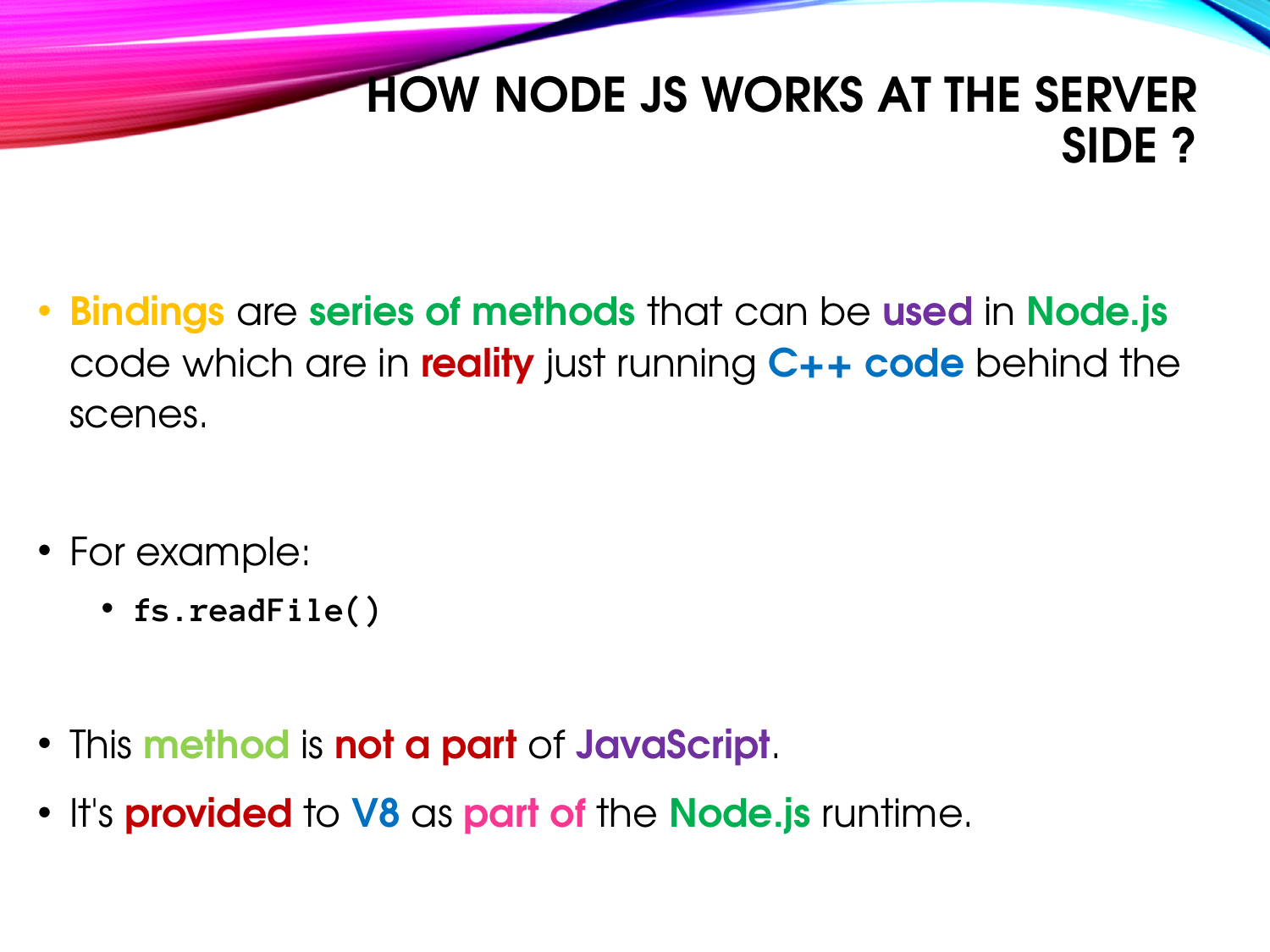

# How node js works at the server side ?

Bindings are series of methods that can be used in Node.js code which are in reality just running C++ code behind the scenes.

For example:
fs.readFile()

This method is not a part of JavaScript.
It's provided to V8 as part of the Node.js runtime.